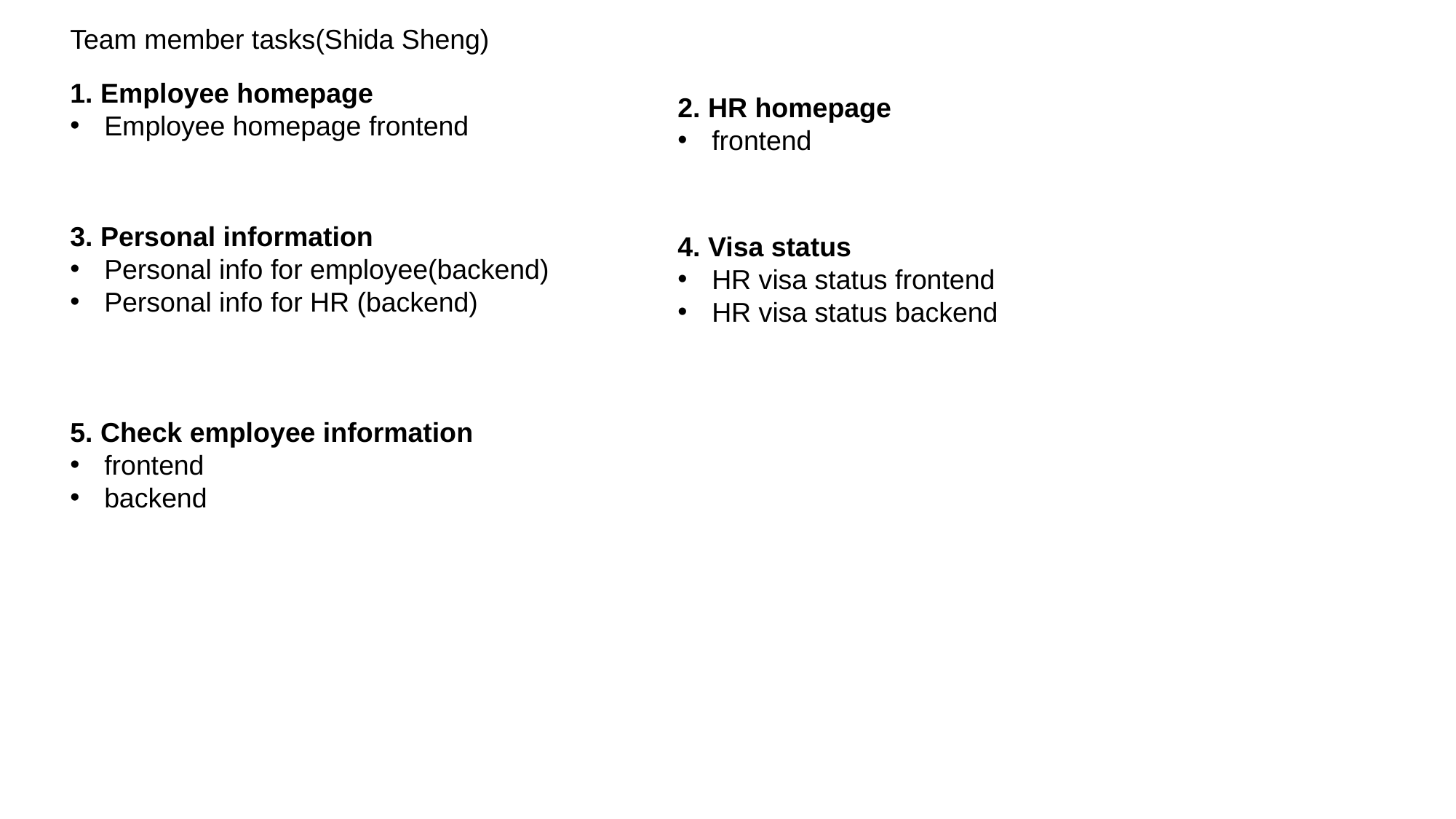

Team member tasks(Shida Sheng)
1. Employee homepage
Employee homepage frontend
2. HR homepage
frontend
3. Personal information
Personal info for employee(backend)
Personal info for HR (backend)
4. Visa status
HR visa status frontend
HR visa status backend
5. Check employee information
frontend
backend